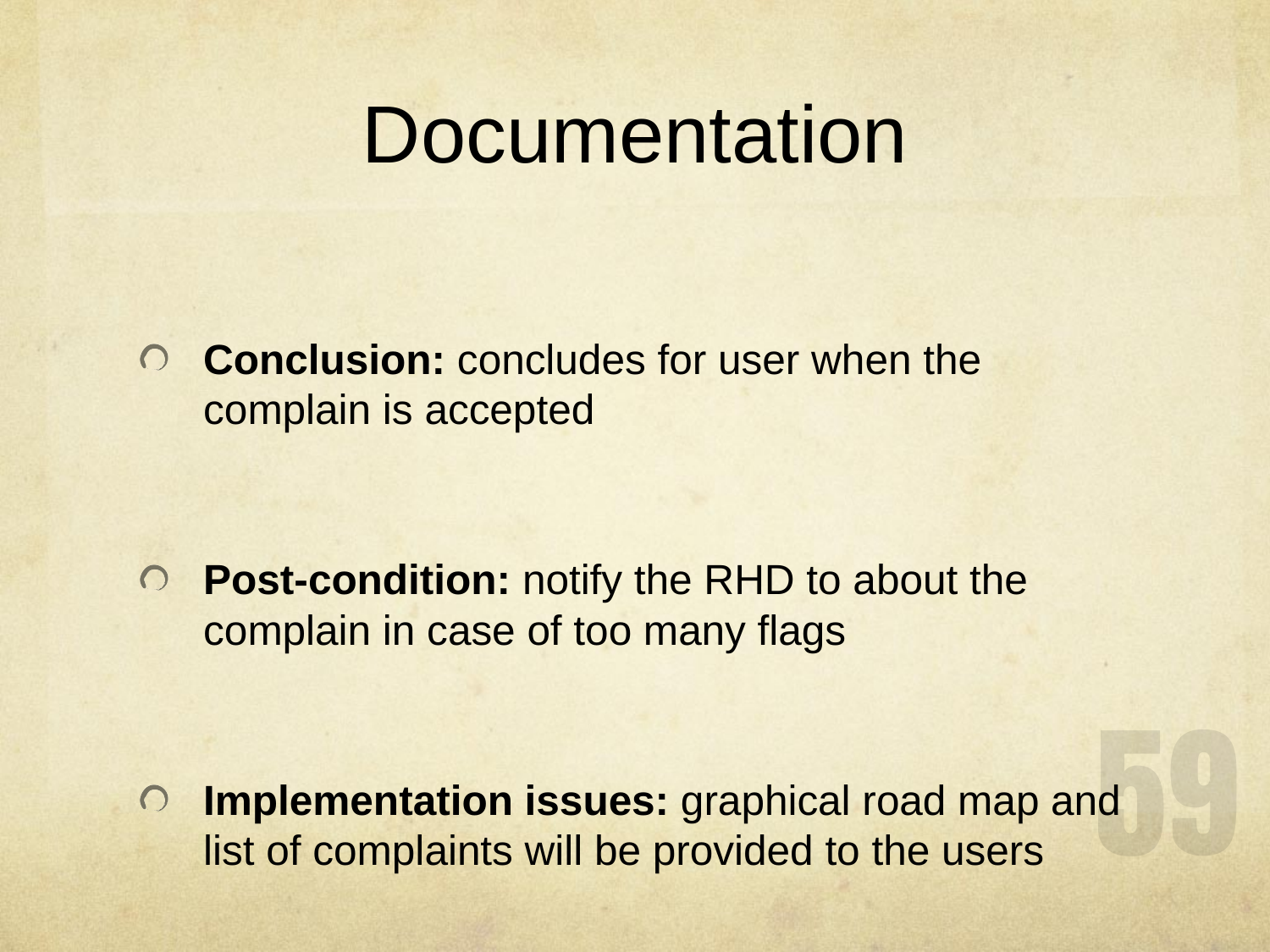

# Documentation

Conclusion: concludes for user when the complain is accepted

Post-condition: notify the RHD to about the complain in case of too many flags

Implementation issues: graphical road map and list of complaints will be provided to the users

59